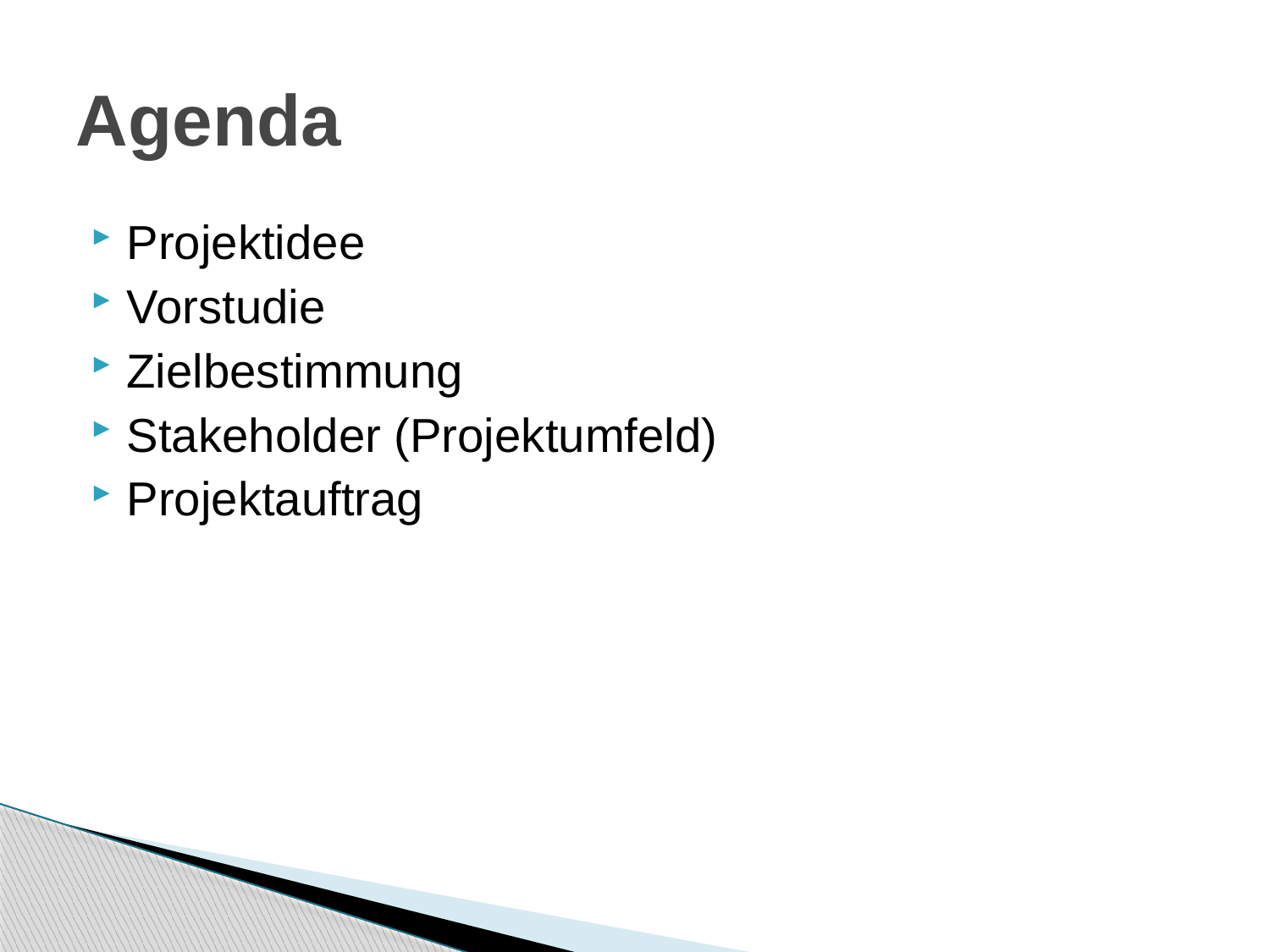

# Agenda
Projektidee
Vorstudie
Zielbestimmung
Stakeholder (Projektumfeld)
Projektauftrag